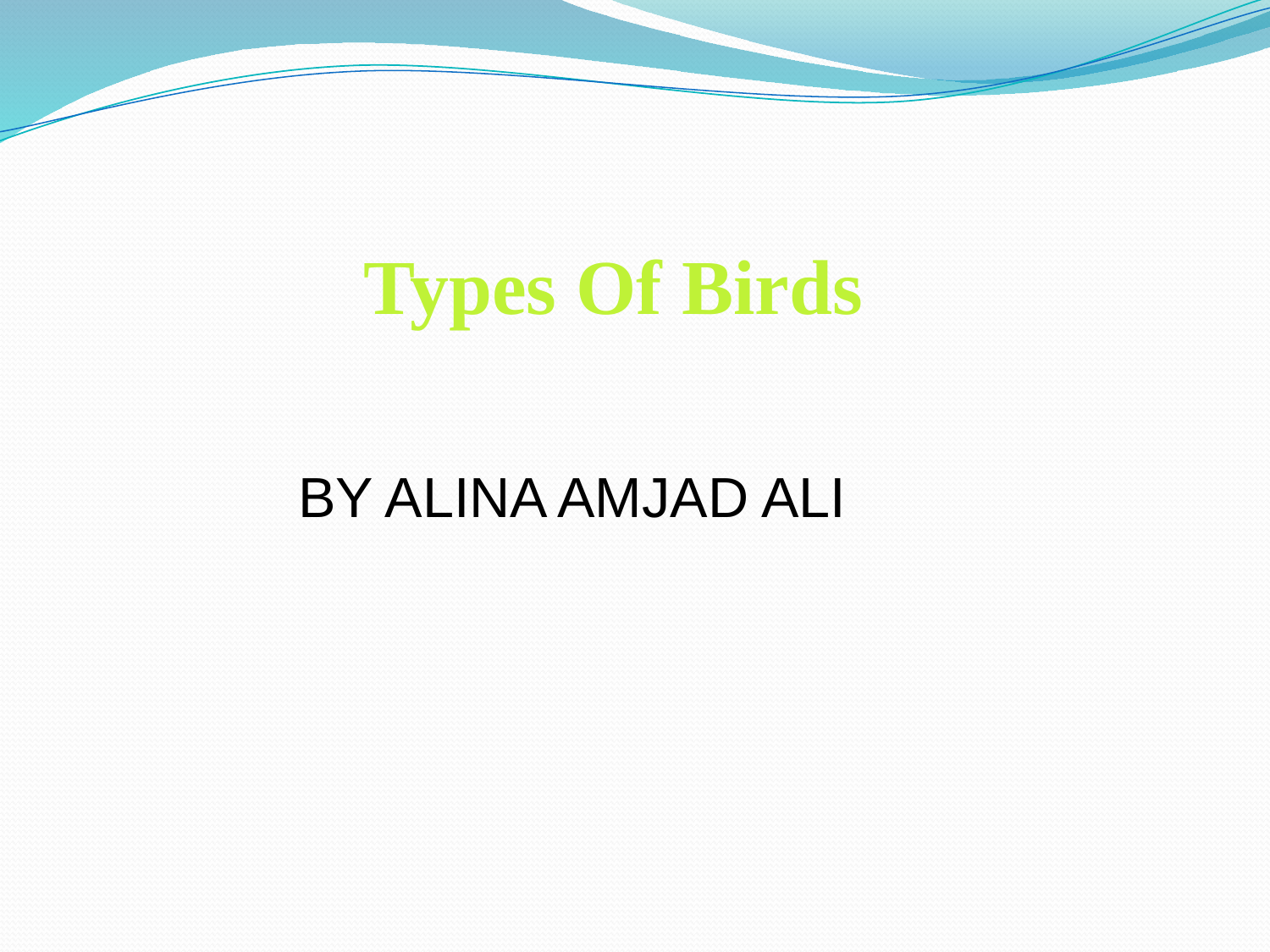

Types Of Birds
BY ALINA AMJAD ALI